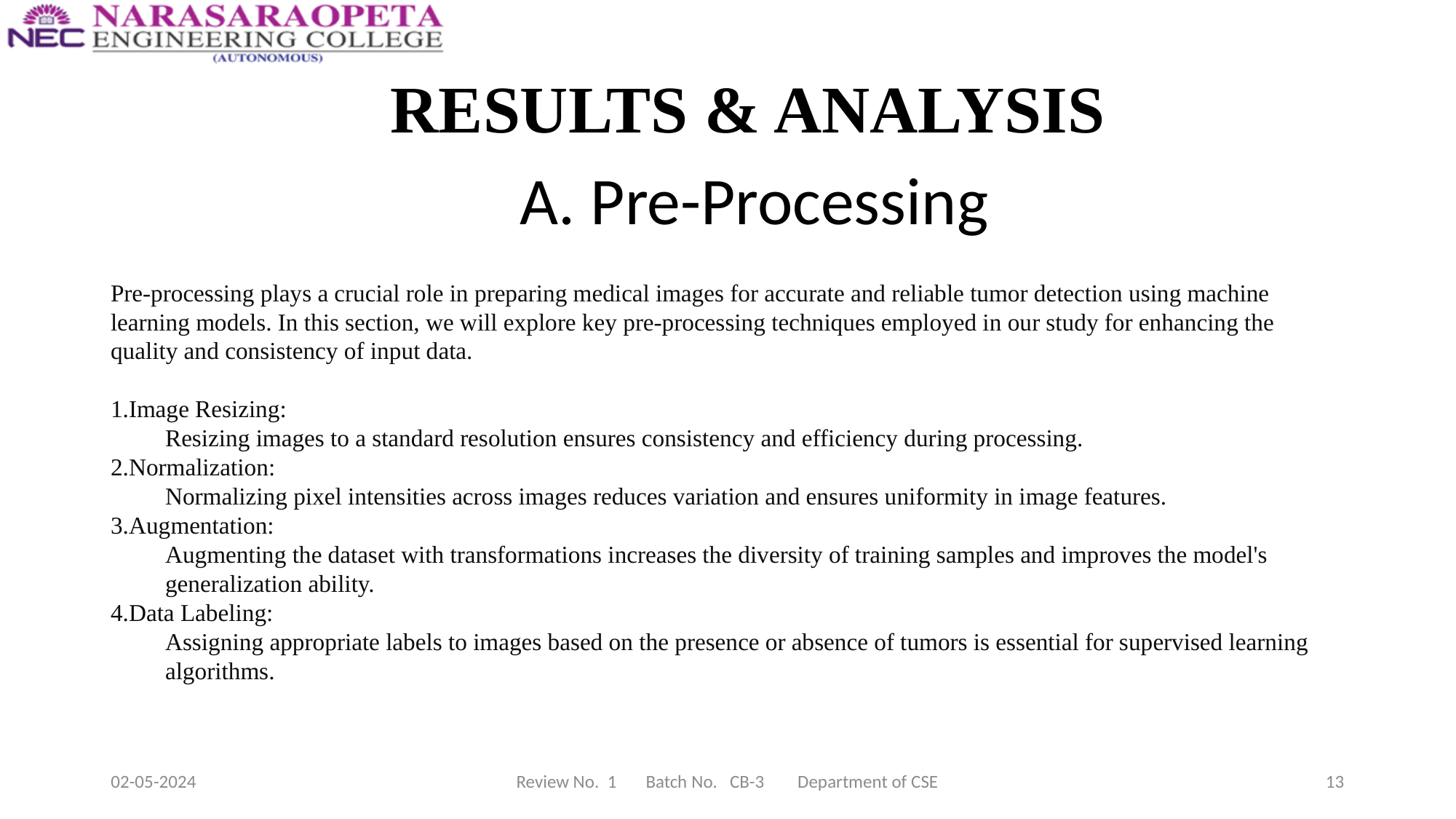

# RESULTS & ANALYSIS
A. Pre-Processing
Pre-processing plays a crucial role in preparing medical images for accurate and reliable tumor detection using machine learning models. In this section, we will explore key pre-processing techniques employed in our study for enhancing the quality and consistency of input data.

Image Resizing:
Resizing images to a standard resolution ensures consistency and efficiency during processing.
Normalization:
Normalizing pixel intensities across images reduces variation and ensures uniformity in image features.
Augmentation:
Augmenting the dataset with transformations increases the diversity of training samples and improves the model's generalization ability.
Data Labeling:
Assigning appropriate labels to images based on the presence or absence of tumors is essential for supervised learning algorithms.

02-05-2024
Review No.  1       Batch No.   CB-3        Department of CSE
13